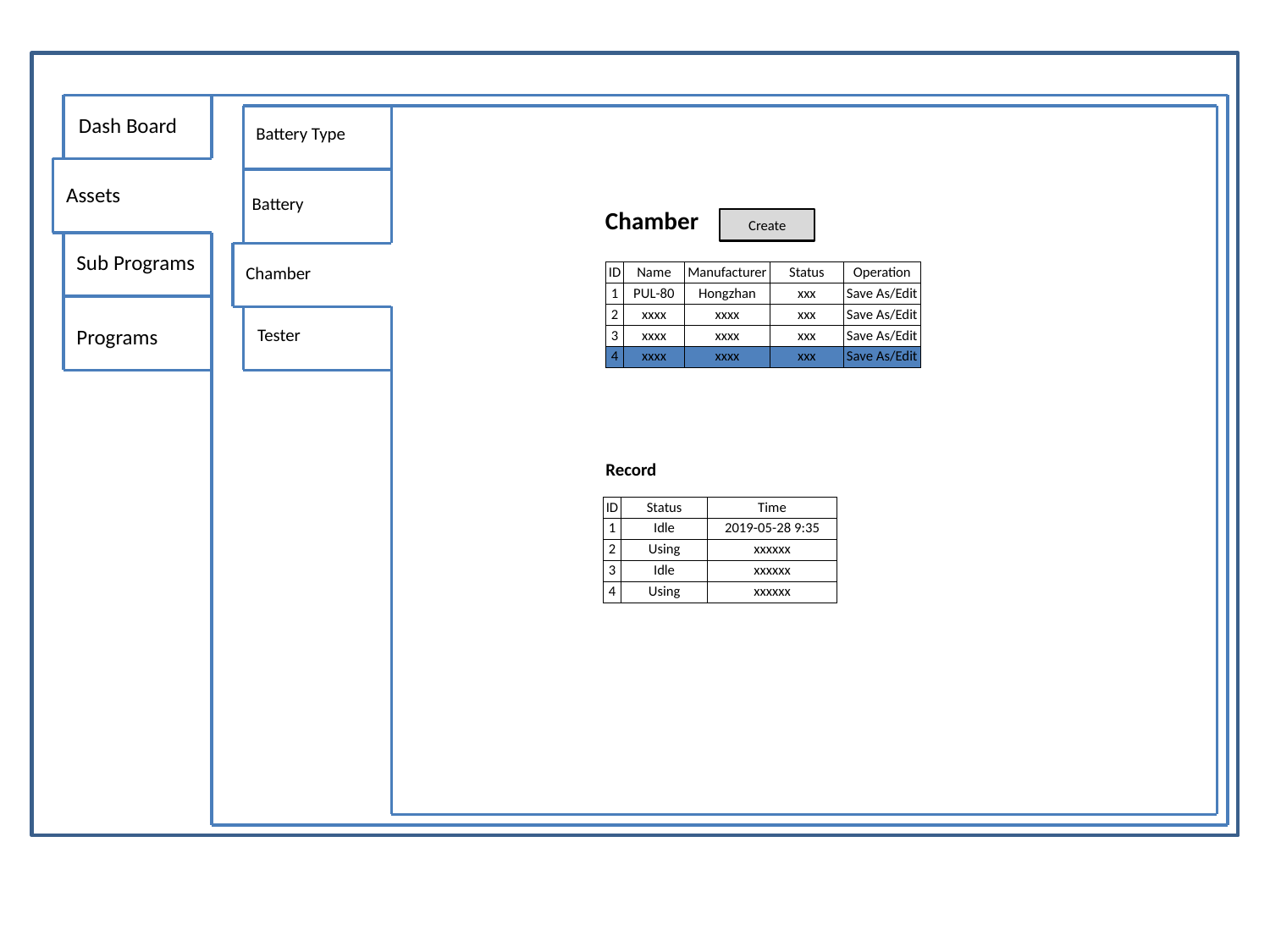

Dash Board
Battery Type
Assets
Battery
Chamber
Create
Sub Programs
Chamber
| ID | Name | Manufacturer | Status | Operation |
| --- | --- | --- | --- | --- |
| 1 | PUL-80 | Hongzhan | xxx | Save As/Edit |
| 2 | xxxx | xxxx | xxx | Save As/Edit |
| 3 | xxxx | xxxx | xxx | Save As/Edit |
| 4 | xxxx | xxxx | xxx | Save As/Edit |
Programs
Tester
Record
| ID | Status | Time |
| --- | --- | --- |
| 1 | Idle | 2019-05-28 9:35 |
| 2 | Using | xxxxxx |
| 3 | Idle | xxxxxx |
| 4 | Using | xxxxxx |